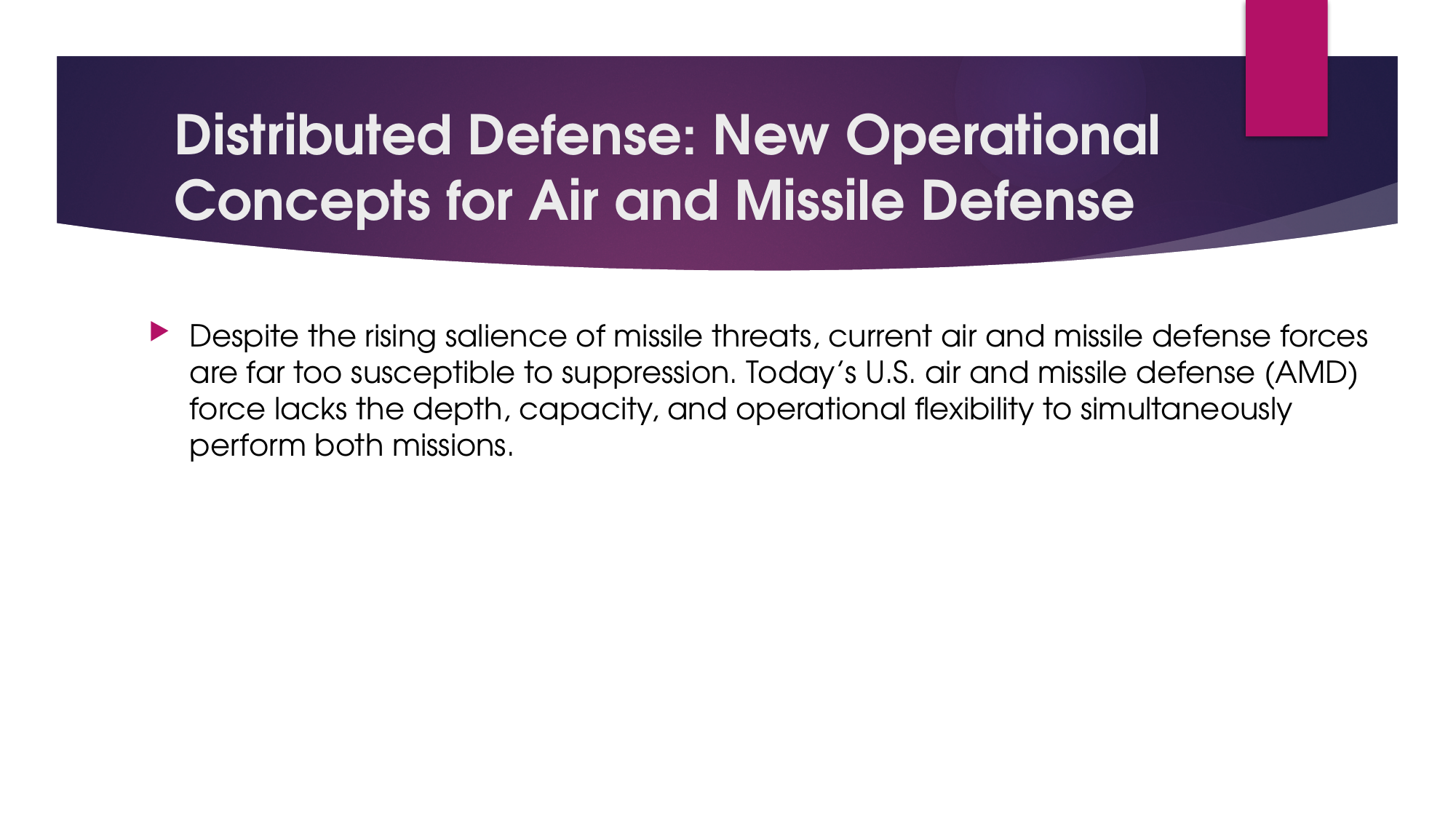

# Distributed Defense: New Operational Concepts for Air and Missile Defense
Despite the rising salience of missile threats, current air and missile defense forces are far too susceptible to suppression. Today’s U.S. air and missile defense (AMD) force lacks the depth, capacity, and operational flexibility to simultaneously perform both missions.